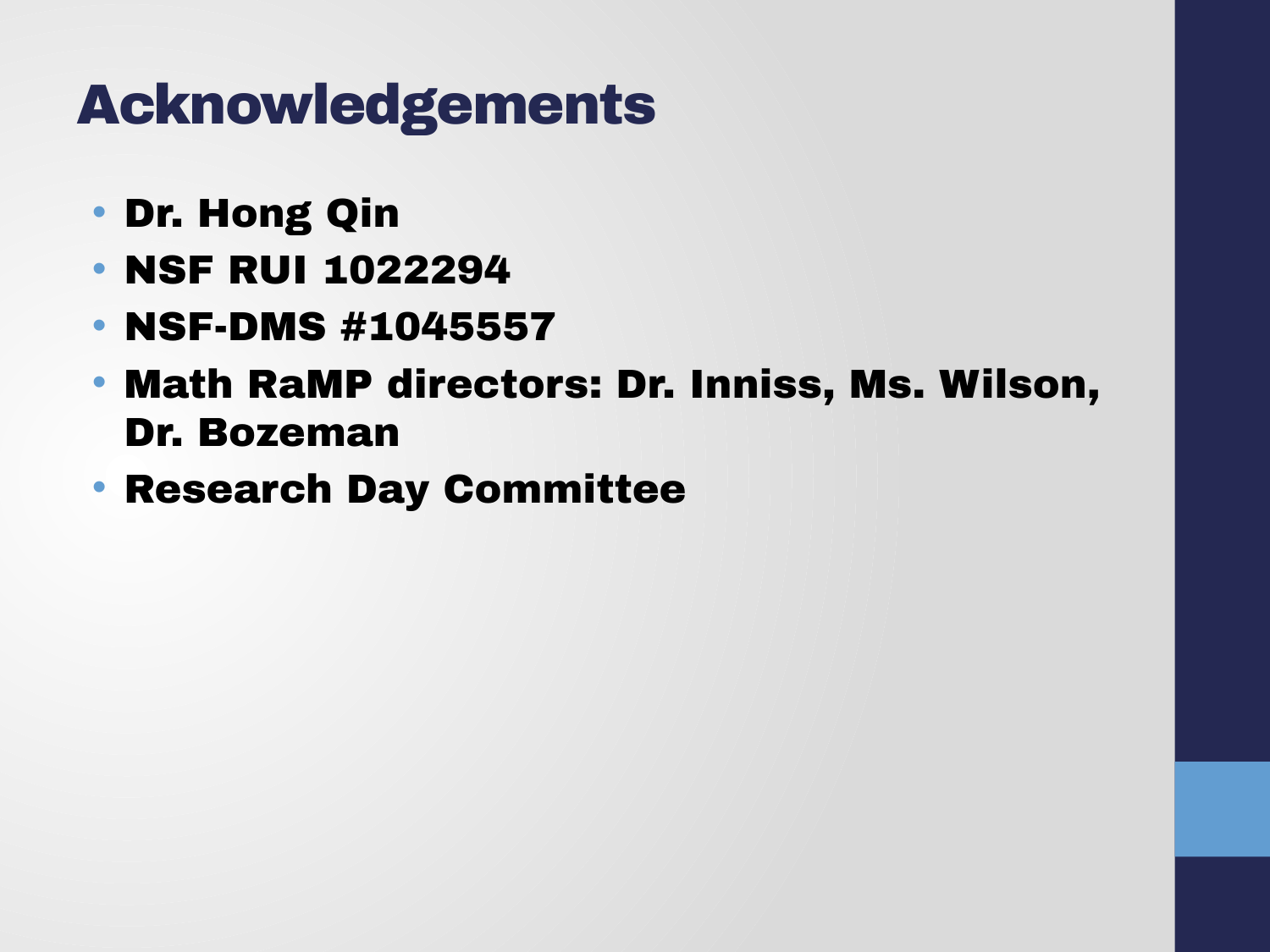

# Acknowledgements
Dr. Hong Qin
NSF RUI 1022294
NSF-DMS #1045557
Math RaMP directors: Dr. Inniss, Ms. Wilson, Dr. Bozeman
Research Day Committee